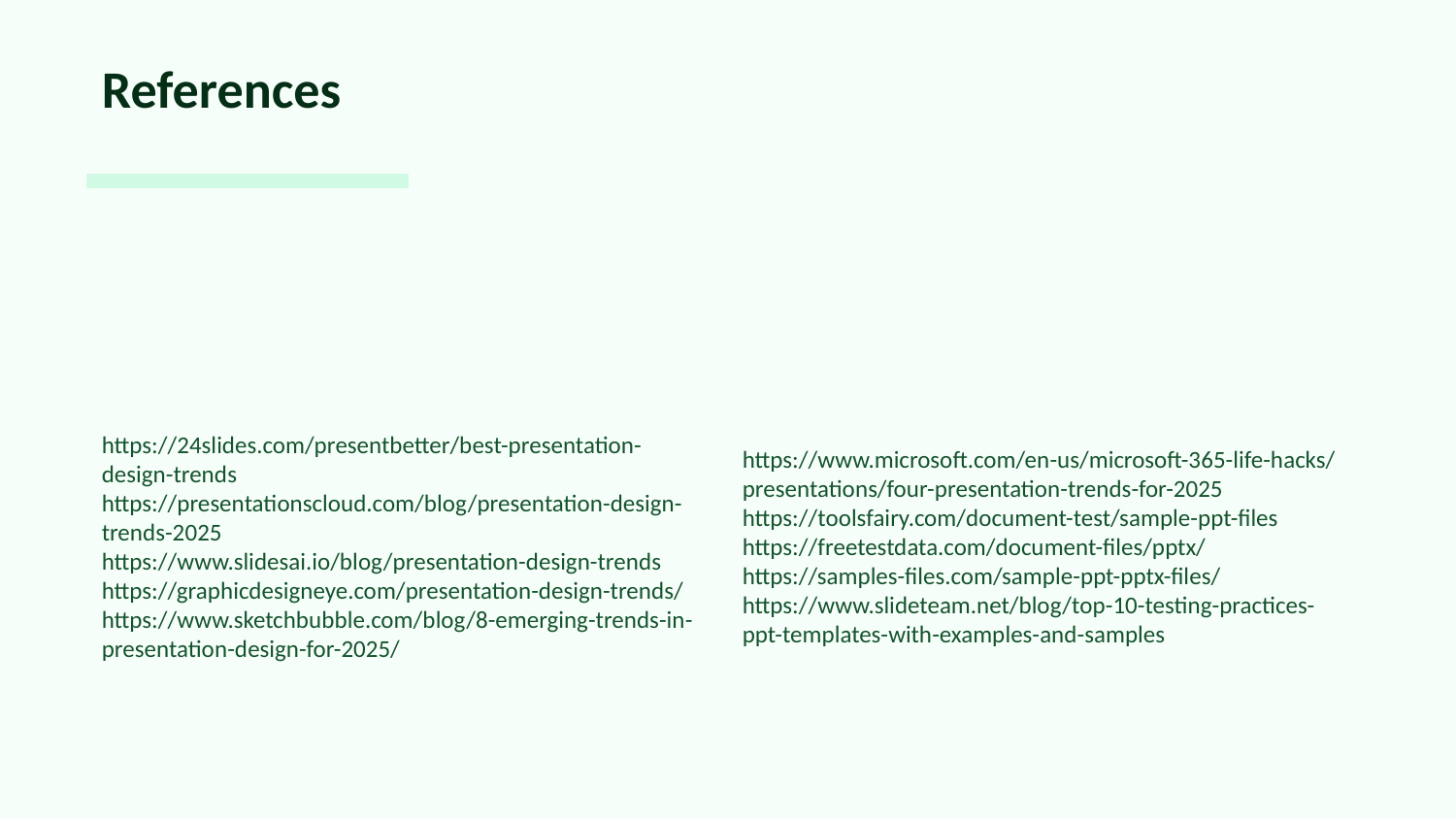

References

https://24slides.com/presentbetter/best-presentation-design-trends
https://presentationscloud.com/blog/presentation-design-trends-2025
https://www.slidesai.io/blog/presentation-design-trends
https://graphicdesigneye.com/presentation-design-trends/
https://www.sketchbubble.com/blog/8-emerging-trends-in-presentation-design-for-2025/
https://www.microsoft.com/en-us/microsoft-365-life-hacks/presentations/four-presentation-trends-for-2025
https://toolsfairy.com/document-test/sample-ppt-files
https://freetestdata.com/document-files/pptx/
https://samples-files.com/sample-ppt-pptx-files/
https://www.slideteam.net/blog/top-10-testing-practices-ppt-templates-with-examples-and-samples